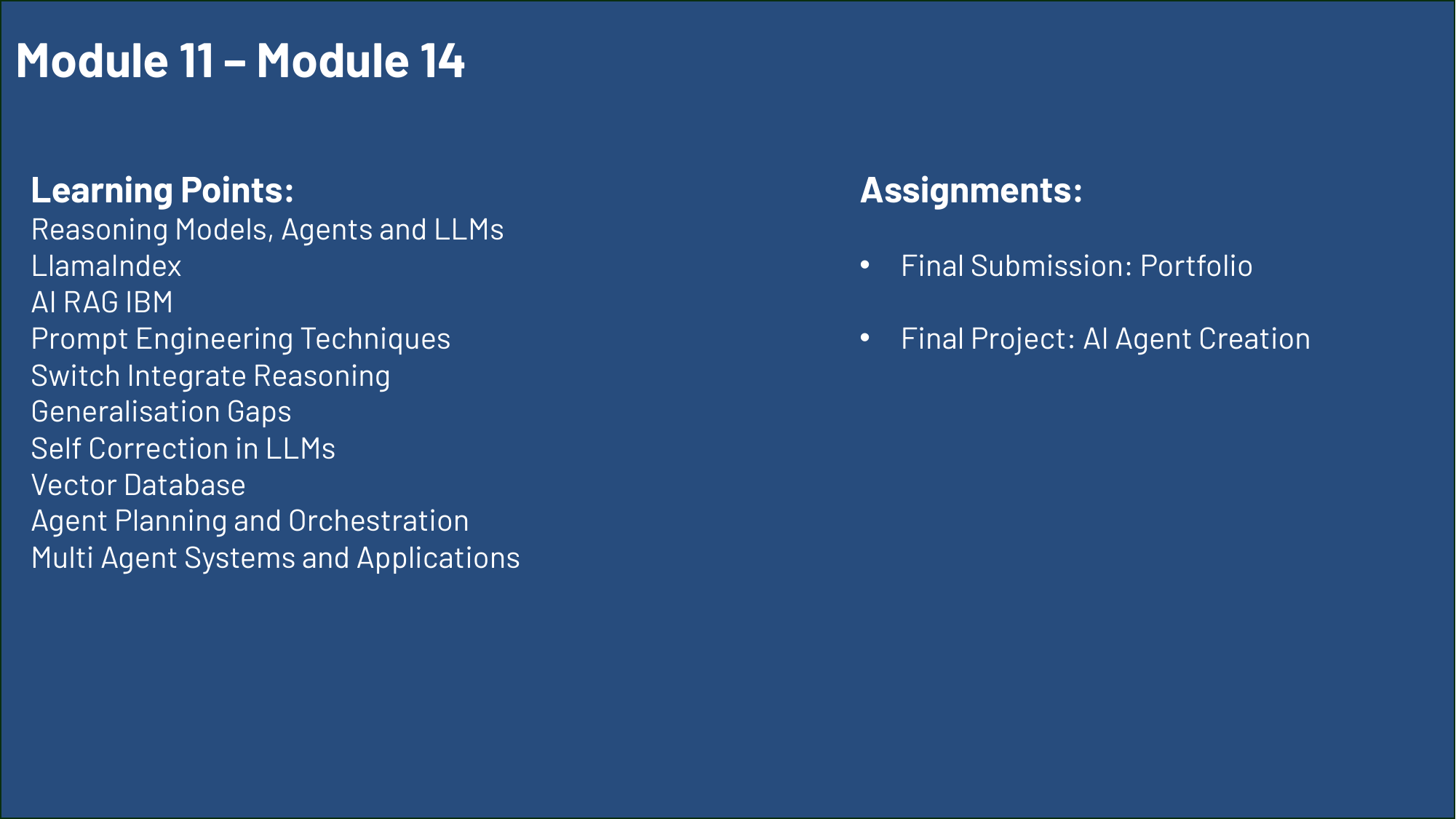

Module 11 – Module 14
Assignments:
Final Submission: Portfolio
Final Project: AI Agent Creation
Learning Points:
Reasoning Models, Agents and LLMs
LlamaIndex
AI RAG IBM
Prompt Engineering Techniques
Switch Integrate Reasoning
Generalisation Gaps
Self Correction in LLMs
Vector Database
Agent Planning and Orchestration
Multi Agent Systems and Applications